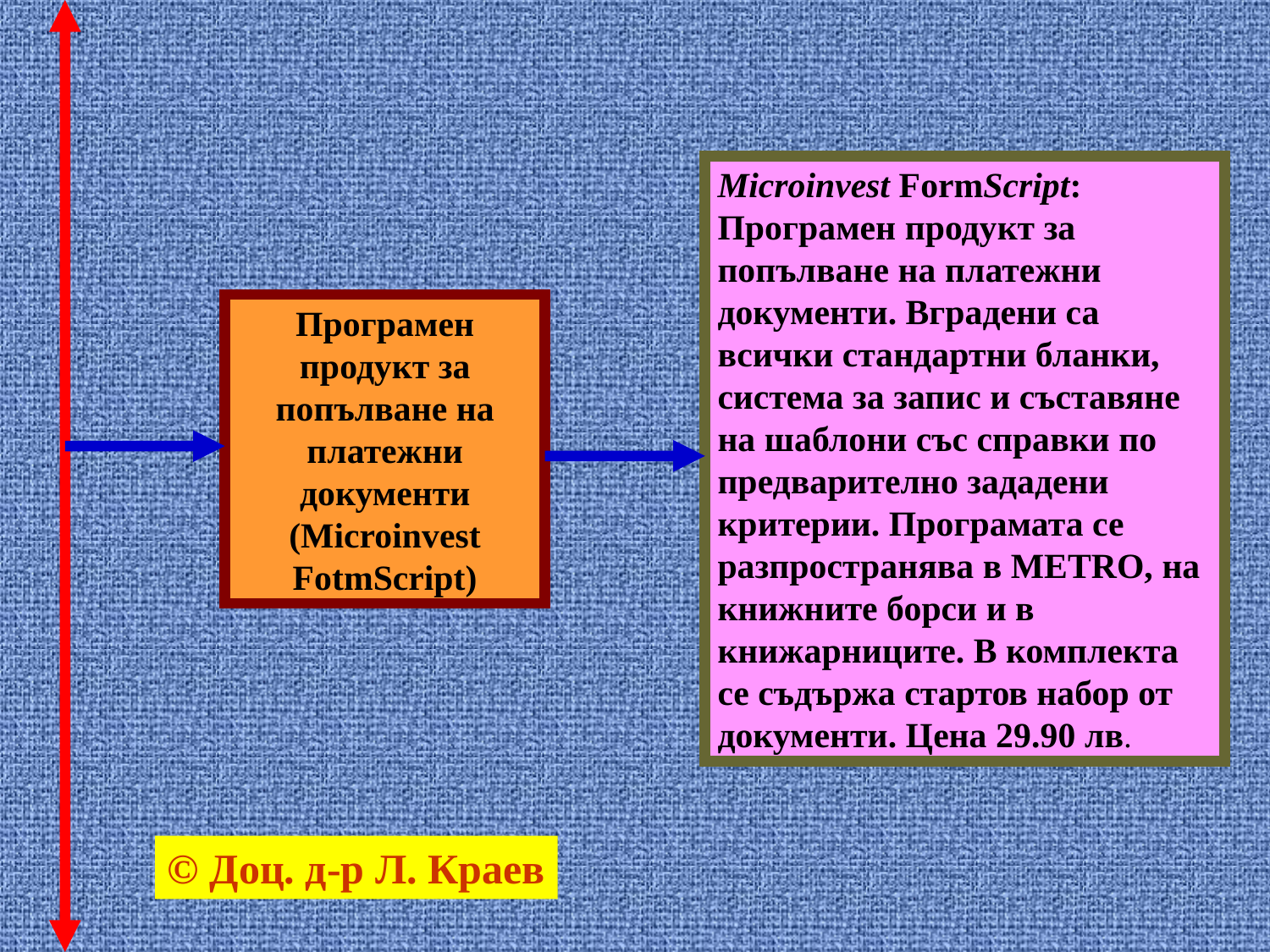

Microinvest FormScript: Програмен продукт за попълване на платежни документи. Вградени са всички стандартни бланки, система за запис и съставяне на шаблони със справки по предварително зададени критерии. Програмата се разпространява в METRO, на книжните борси и в книжарниците. В комплекта се съдържа стартов набор от документи. Цена 29.90 лв.
Програмен продукт за
попълване на
платежни
документи
(Microinvest
FotmScript)

© Доц. д-р Л. Краев